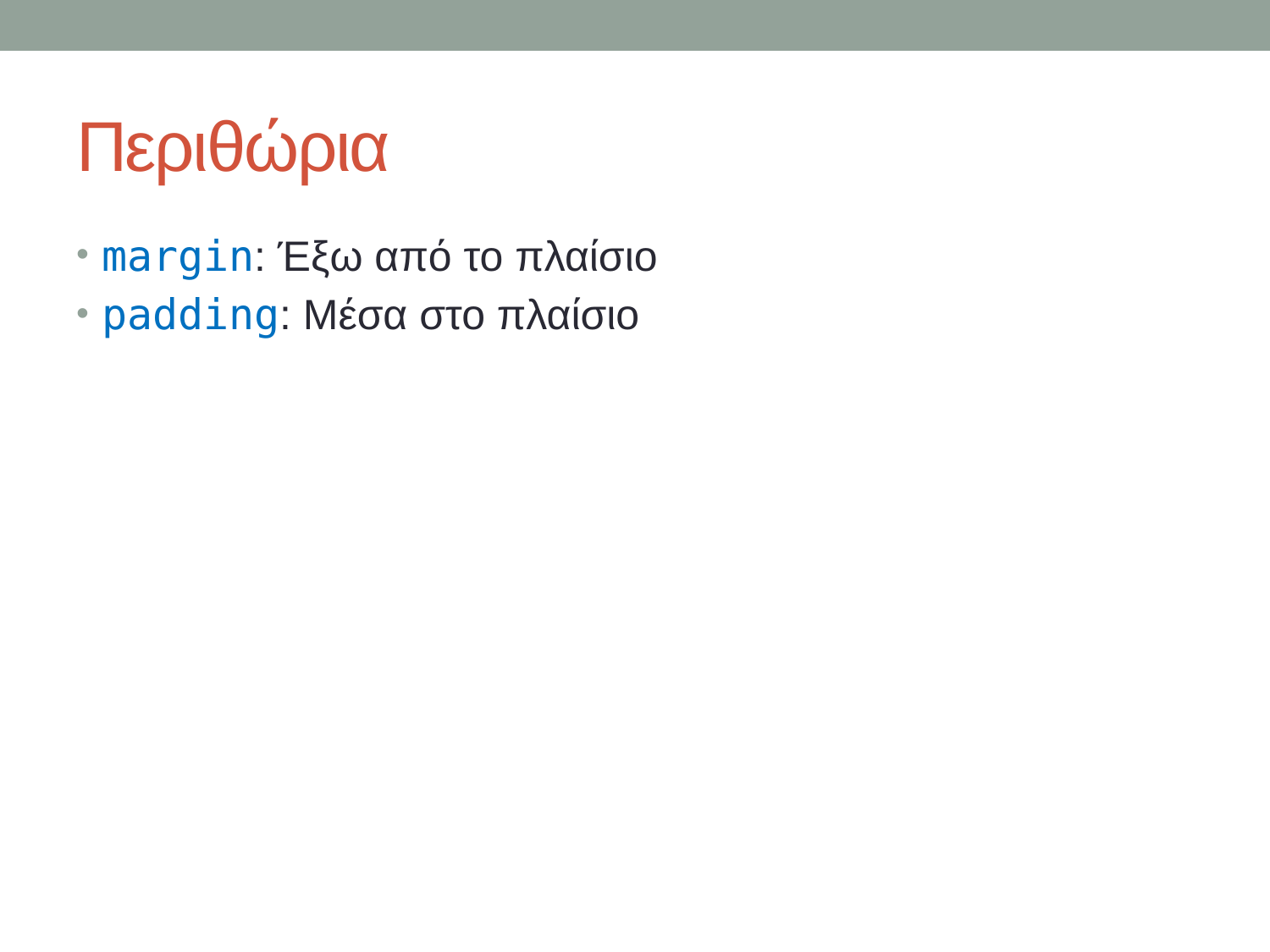

# Περιθώρια
margin: Έξω από το πλαίσιο
padding: Μέσα στο πλαίσιο